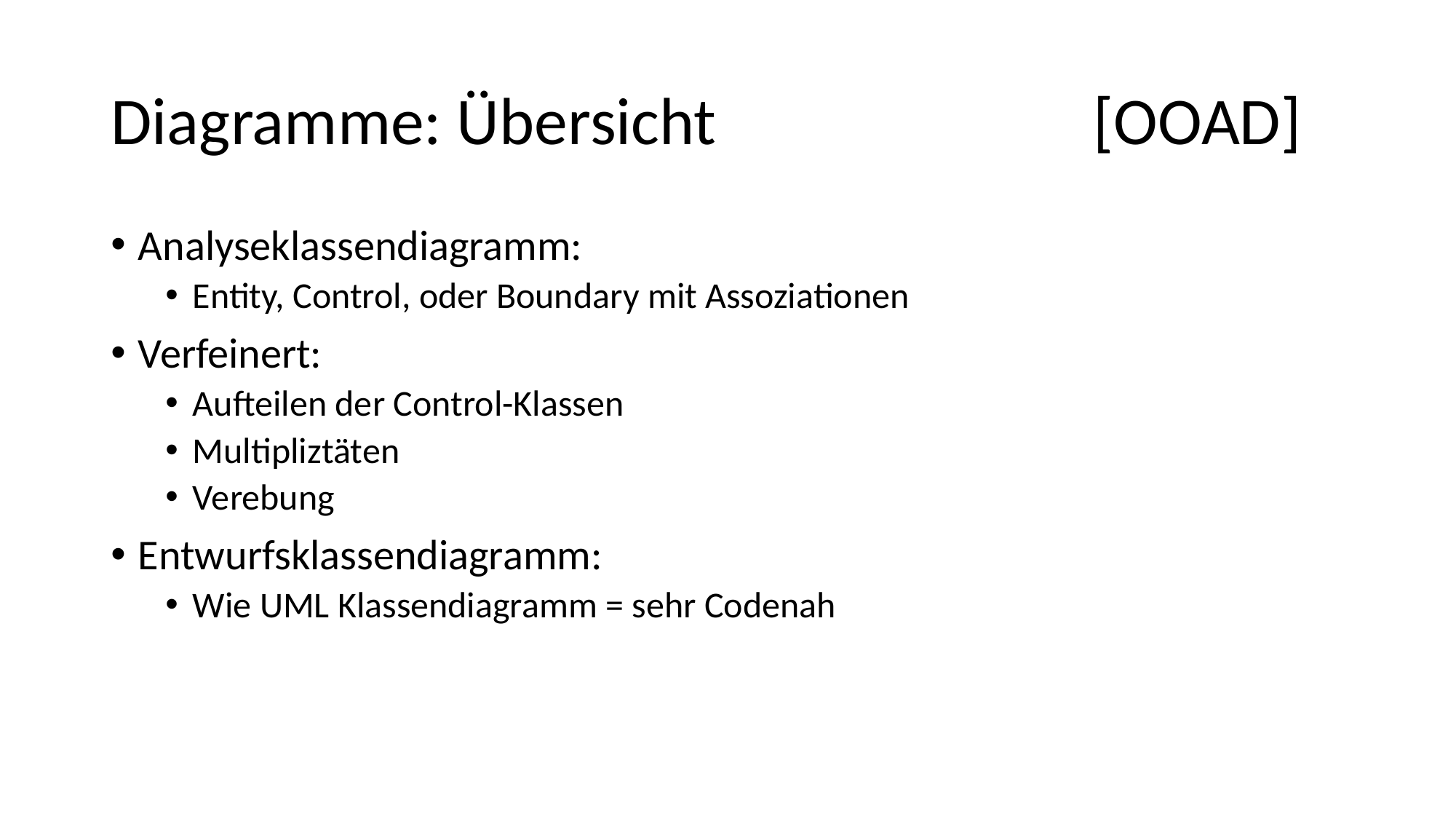

# Diagramme: Übersicht 				[OOAD]
Analyseklassendiagramm:
Entity, Control, oder Boundary mit Assoziationen
Verfeinert:
Aufteilen der Control-Klassen
Multipliztäten
Verebung
Entwurfsklassendiagramm:
Wie UML Klassendiagramm = sehr Codenah